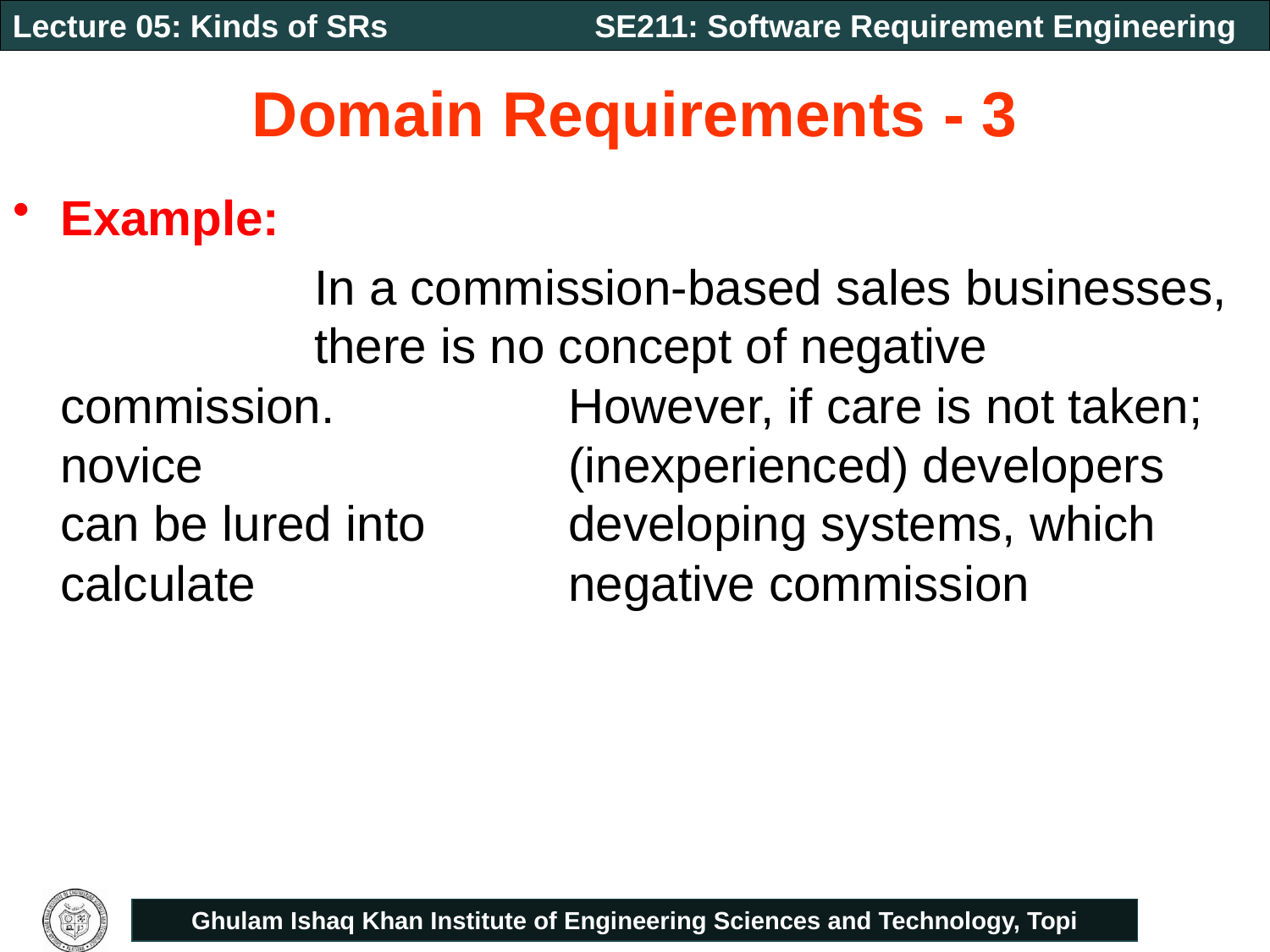

# Domain Requirements - 3
Example:
   			In a commission-based sales businesses, 		there is no concept of negative commission. 		However, if care is not taken; novice 			(inexperienced) developers can be lured into 		developing systems, which calculate 			negative commission